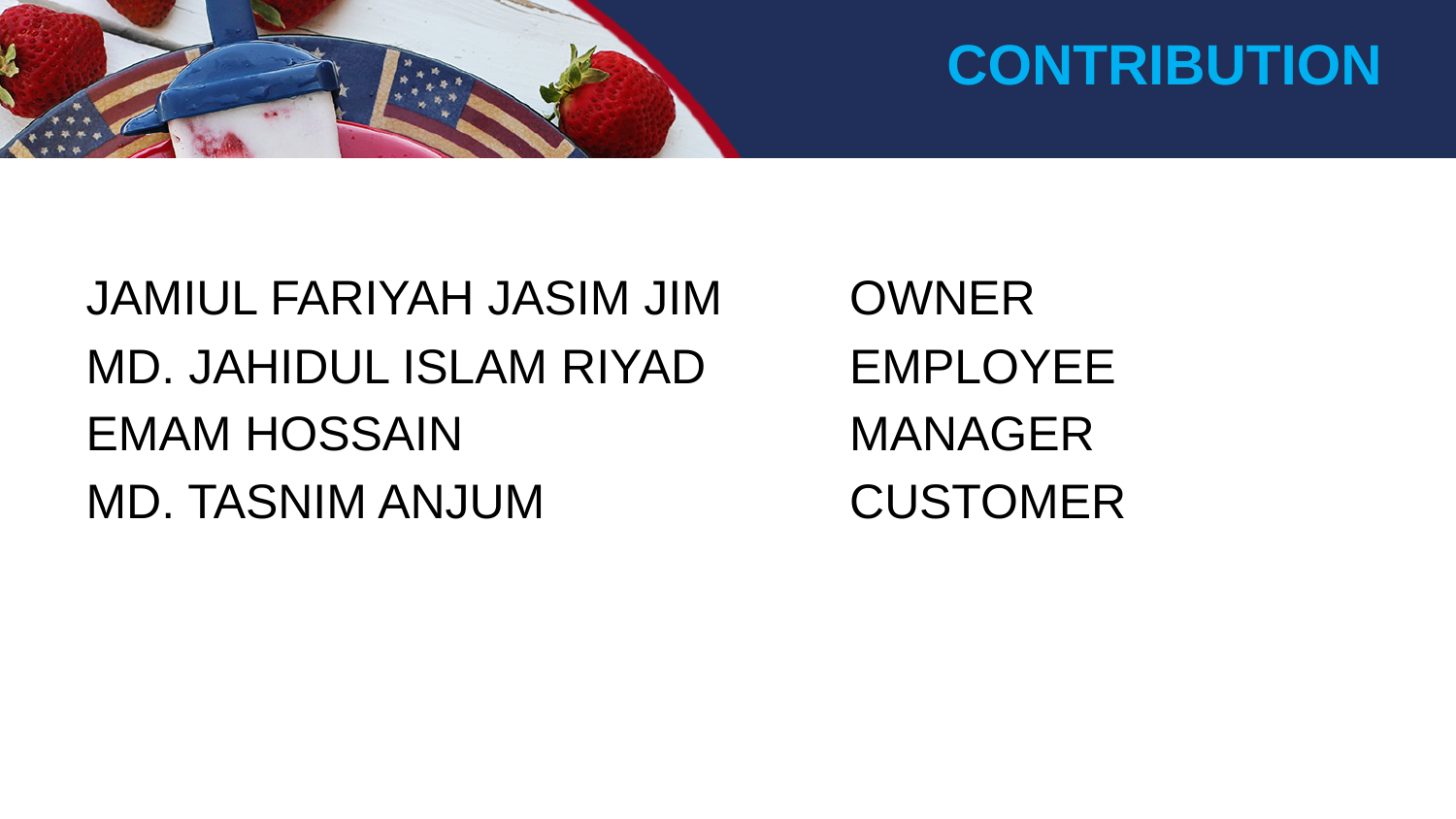

CONTRIBUTION
JAMIUL FARIYAH JASIM JIM
MD. JAHIDUL ISLAM RIYAD
EMAM HOSSAIN
MD. TASNIM ANJUM

OWNER
EMPLOYEE
MANAGER
CUSTOMER